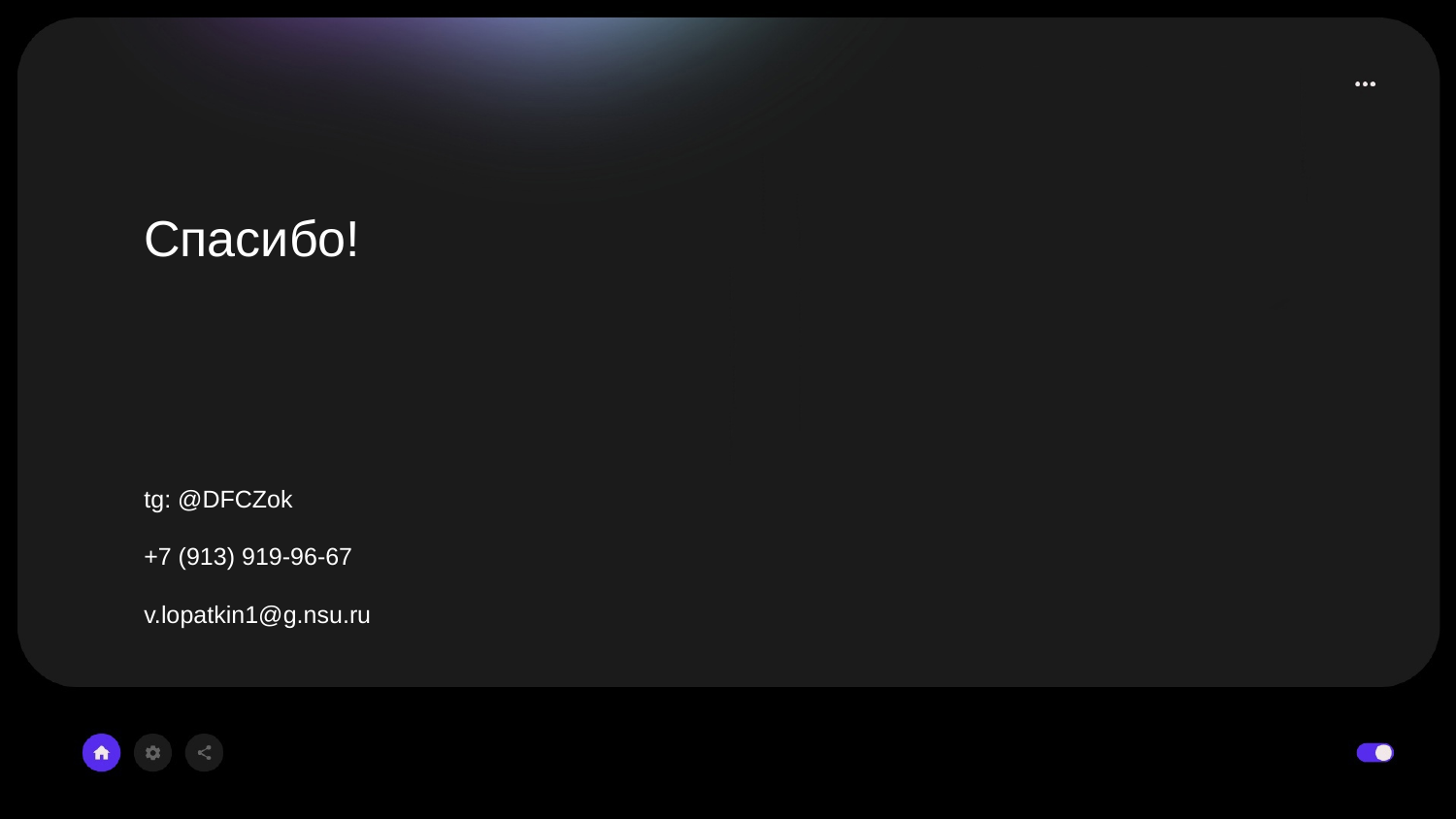

Спасибо!

tg: @DFCZok
+7 (913) 919-96-67
v.lopatkin1@g.nsu.ru